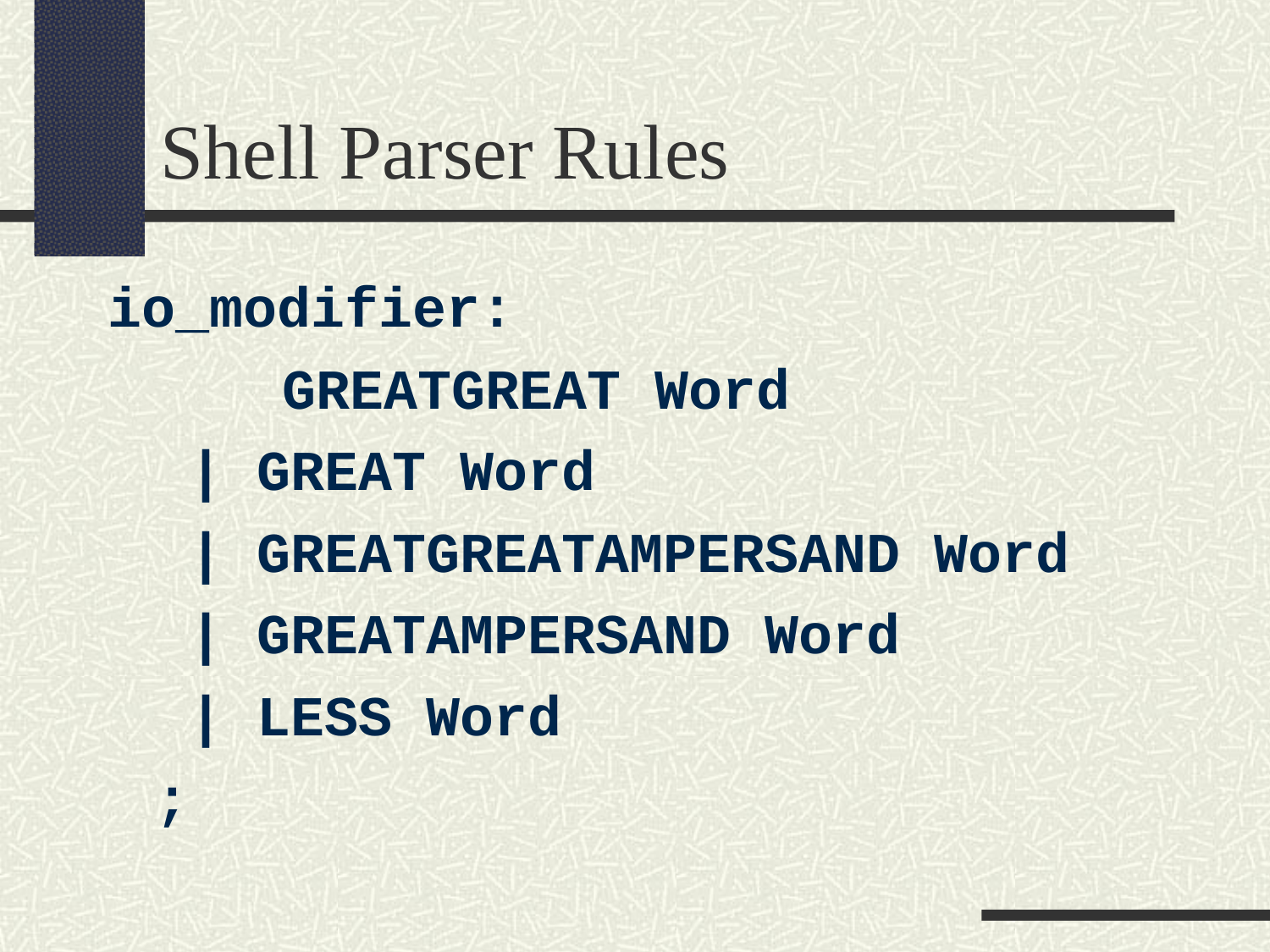

Shell Parser Rules
io_modifier:
		GREATGREAT Word
	 | GREAT Word
	 | GREATGREATAMPERSAND Word
	 | GREATAMPERSAND Word
	 | LESS Word
	;